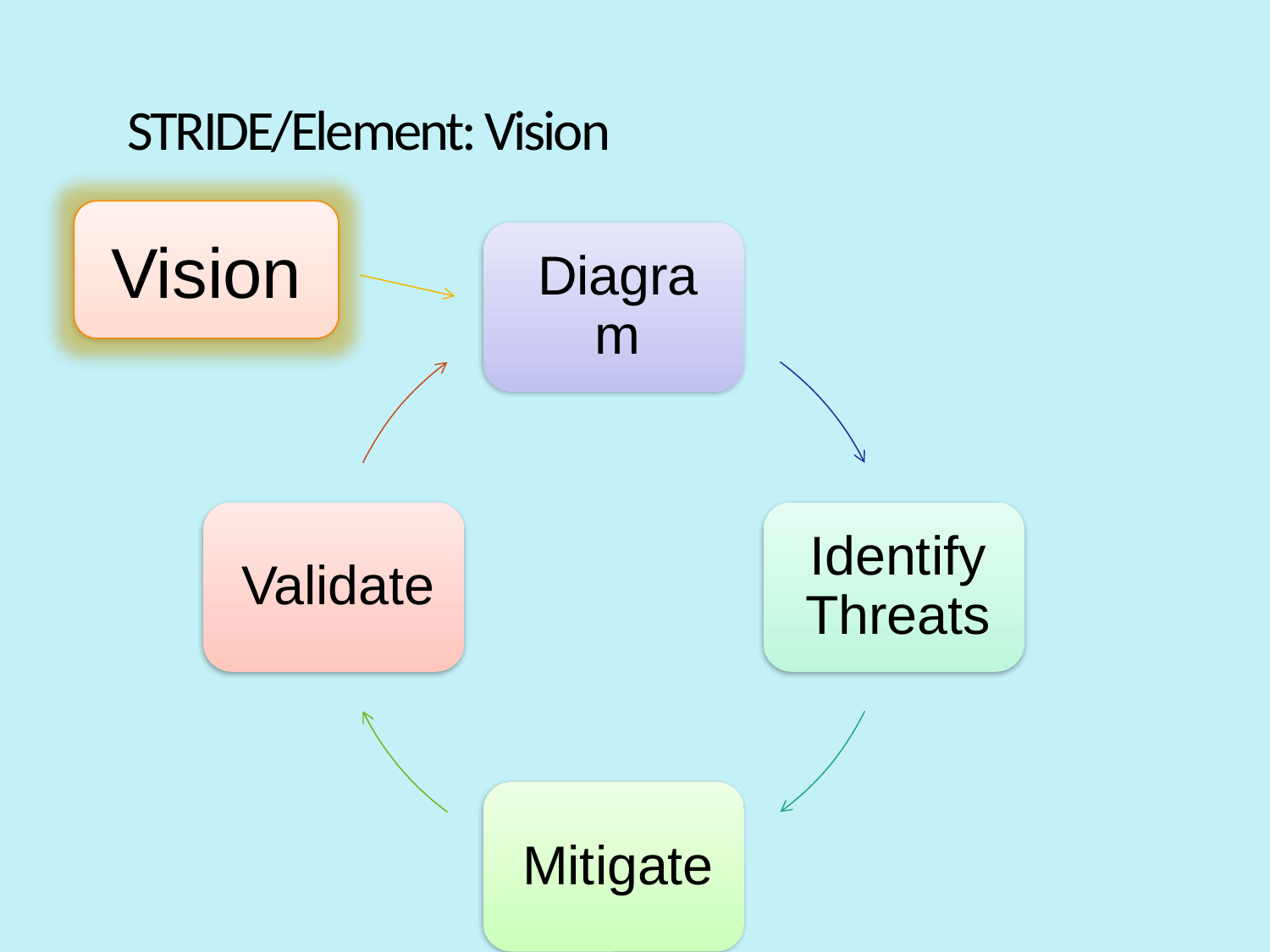

# STRIDE/Element: Vision
Vision
Diagram
Identify Threats
Mitigate
Validate